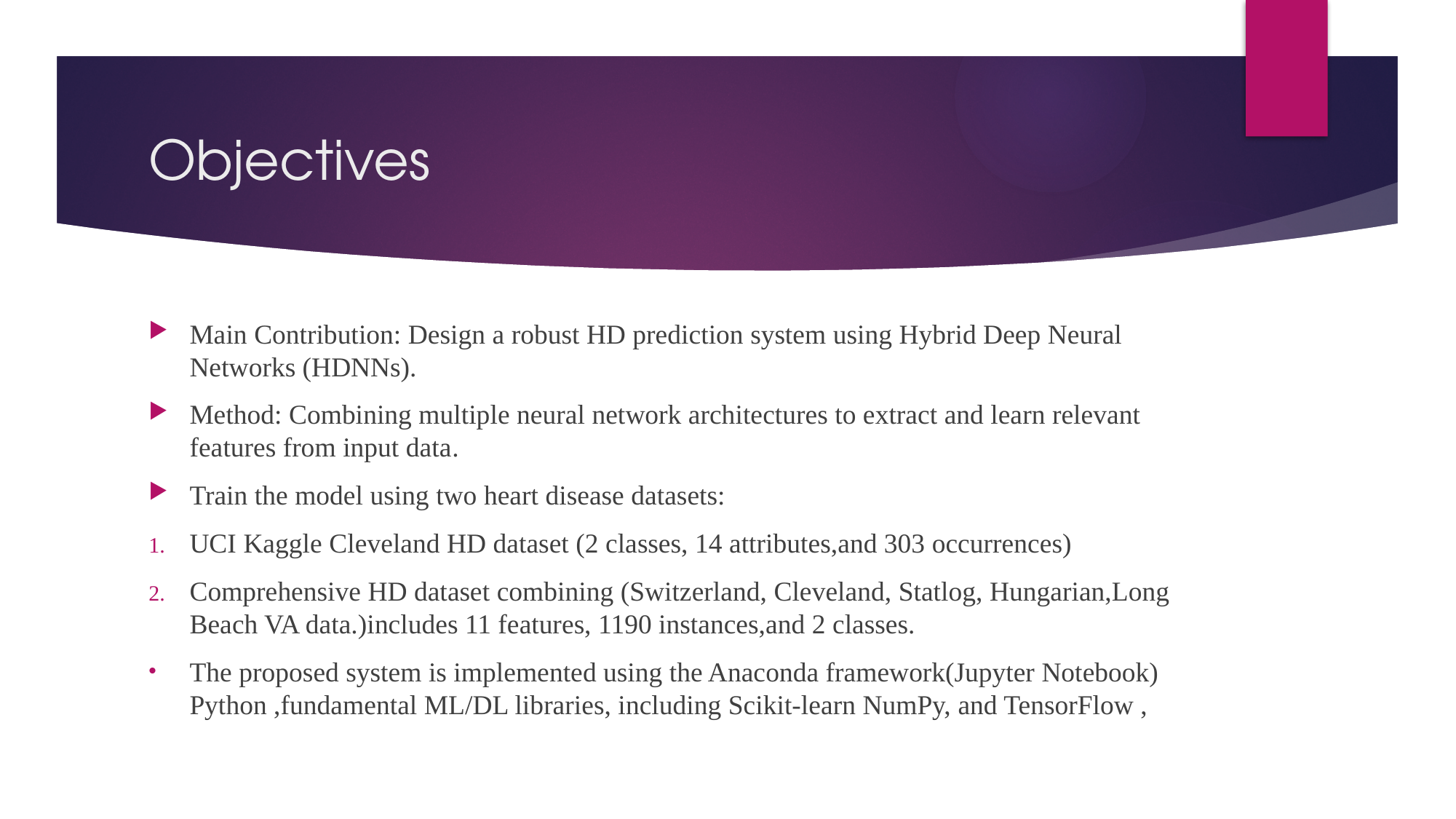

# Objectives
Main Contribution: Design a robust HD prediction system using Hybrid Deep Neural Networks (HDNNs).
Method: Combining multiple neural network architectures to extract and learn relevant features from input data.
Train the model using two heart disease datasets:
UCI Kaggle Cleveland HD dataset (2 classes, 14 attributes,and 303 occurrences)
Comprehensive HD dataset combining (Switzerland, Cleveland, Statlog, Hungarian,Long Beach VA data.)includes 11 features, 1190 instances,and 2 classes.
The proposed system is implemented using the Anaconda framework(Jupyter Notebook)  Python ,fundamental ML/DL libraries, including Scikit-learn NumPy, and TensorFlow ,